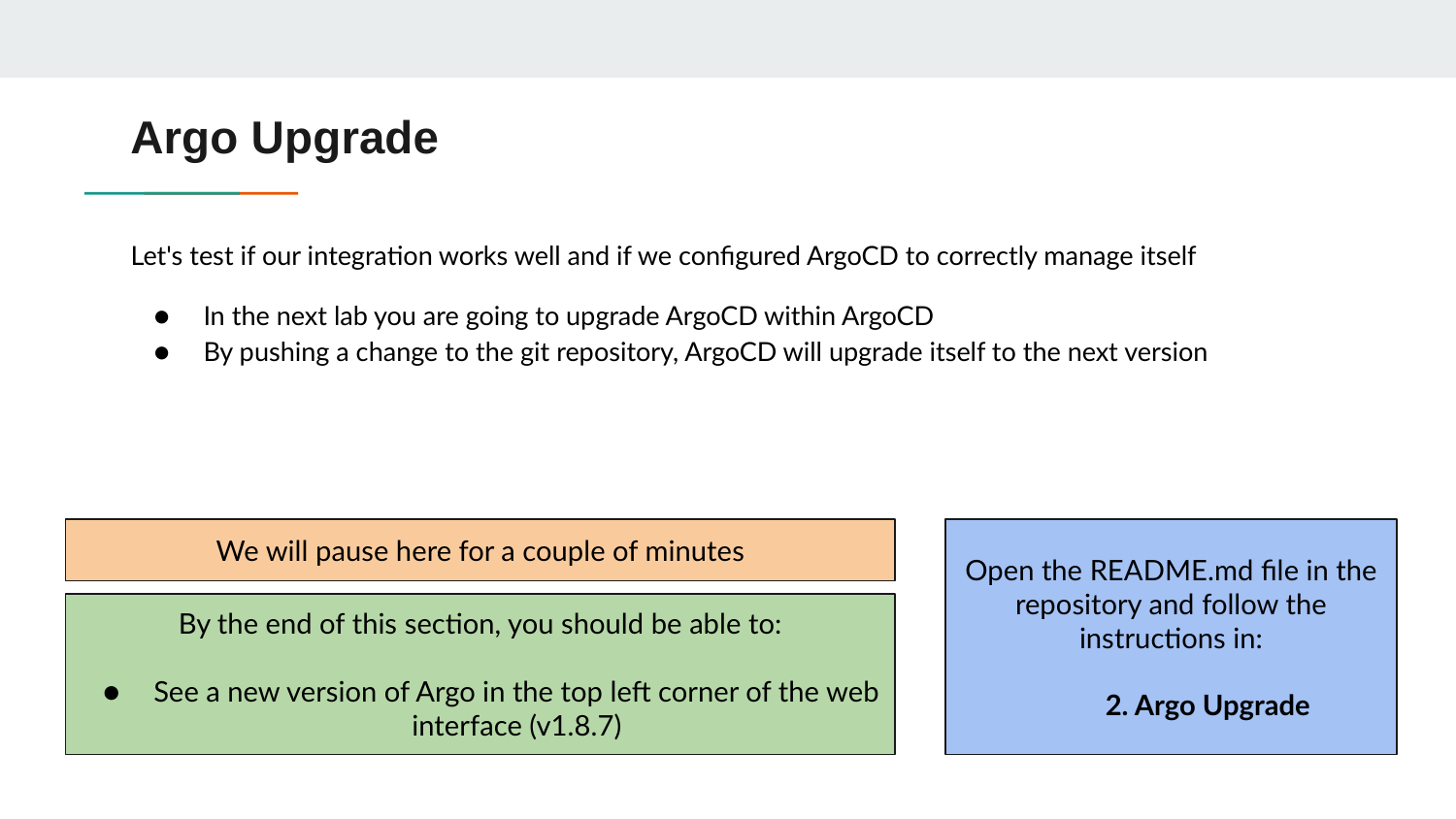

# Argo Upgrade
Let's test if our integration works well and if we configured ArgoCD to correctly manage itself
In the next lab you are going to upgrade ArgoCD within ArgoCD
By pushing a change to the git repository, ArgoCD will upgrade itself to the next version
We will pause here for a couple of minutes
Open the README.md file in the repository and follow the instructions in:

2. Argo Upgrade
By the end of this section, you should be able to:

See a new version of Argo in the top left corner of the web interface (v1.8.7)